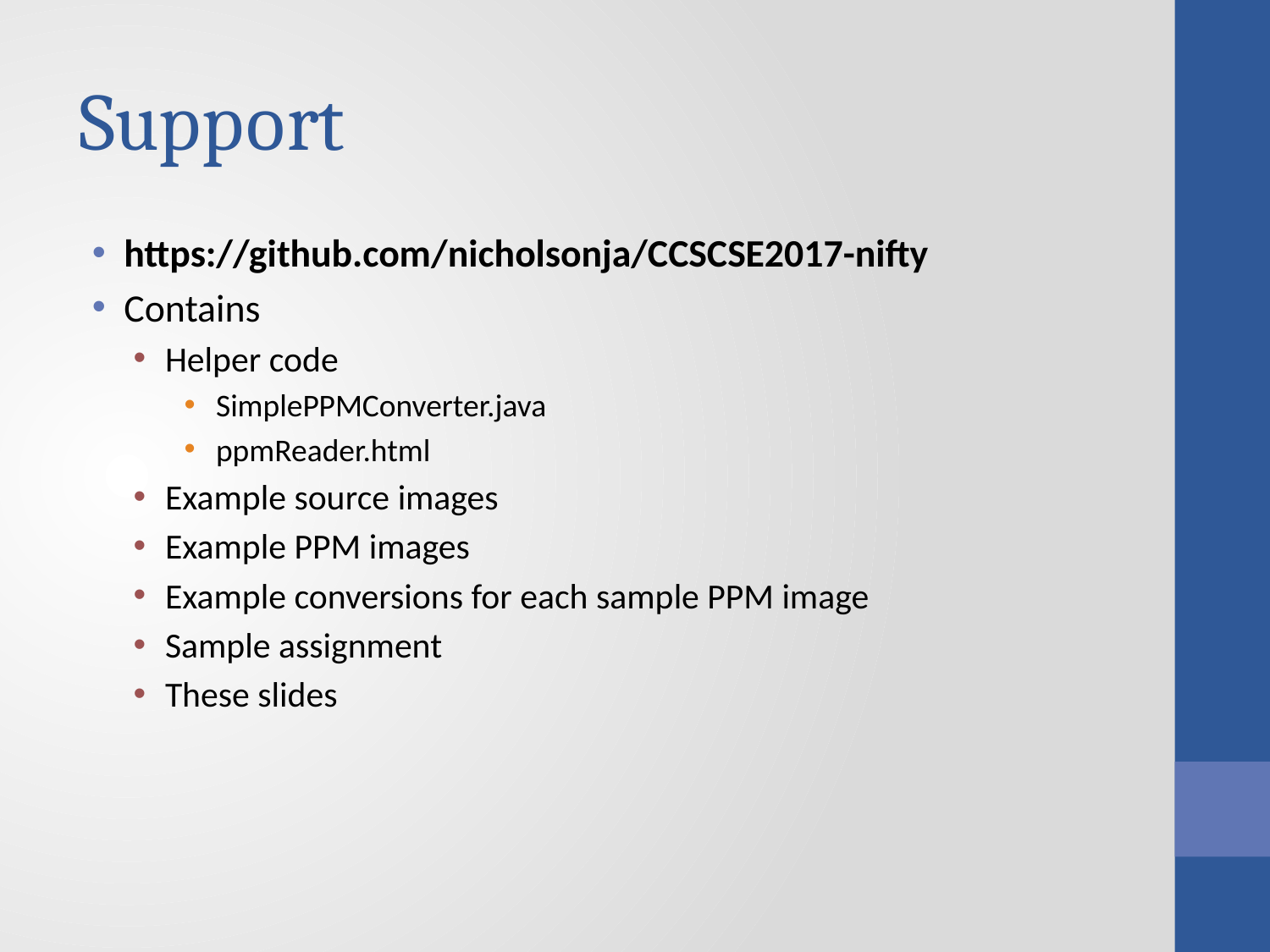

# Support
https://github.com/nicholsonja/CCSCSE2017-nifty
Contains
Helper code
SimplePPMConverter.java
ppmReader.html
Example source images
Example PPM images
Example conversions for each sample PPM image
Sample assignment
These slides